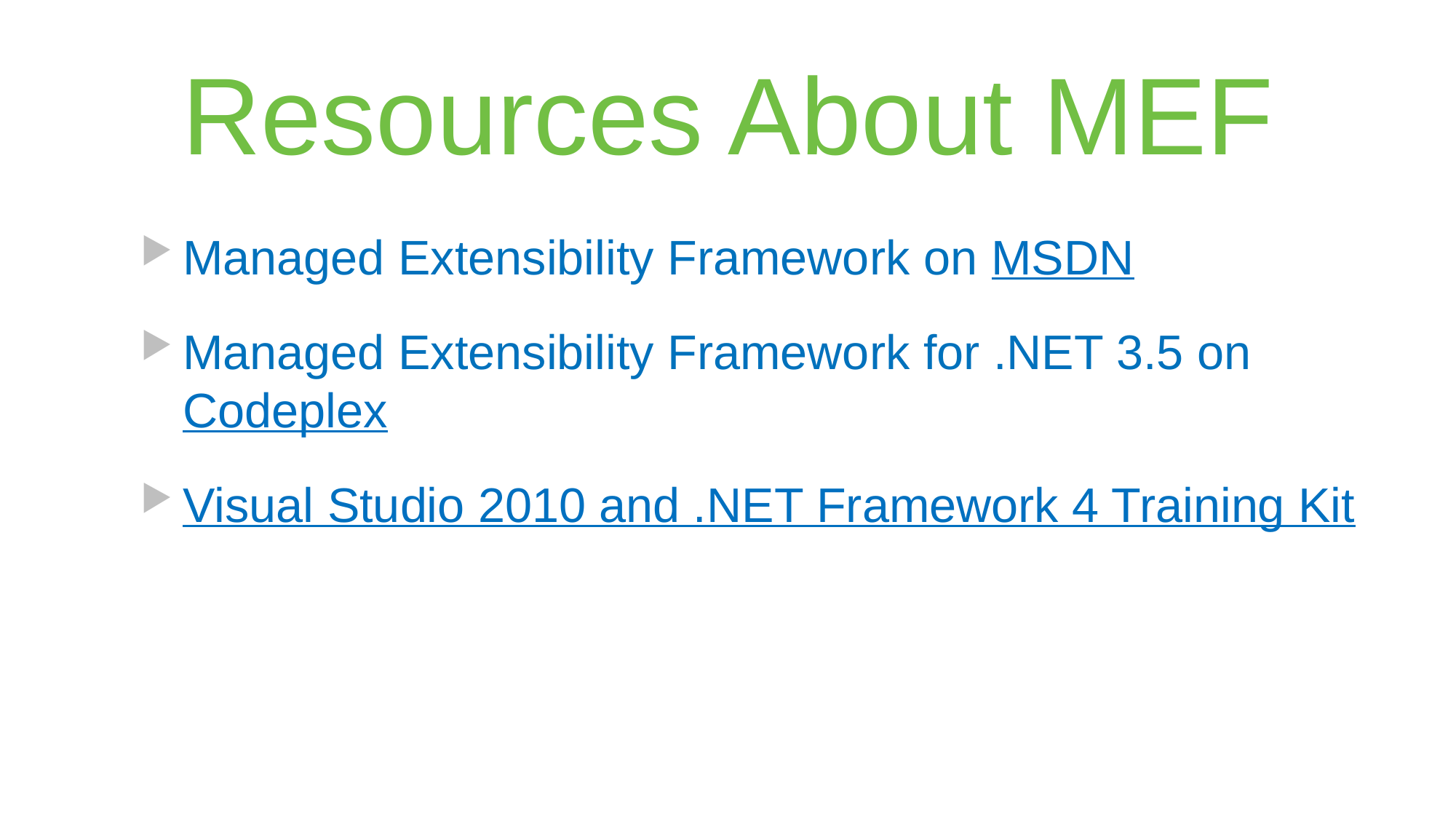

# Resources About MEF
Managed Extensibility Framework on MSDN
Managed Extensibility Framework for .NET 3.5 on Codeplex
Visual Studio 2010 and .NET Framework 4 Training Kit